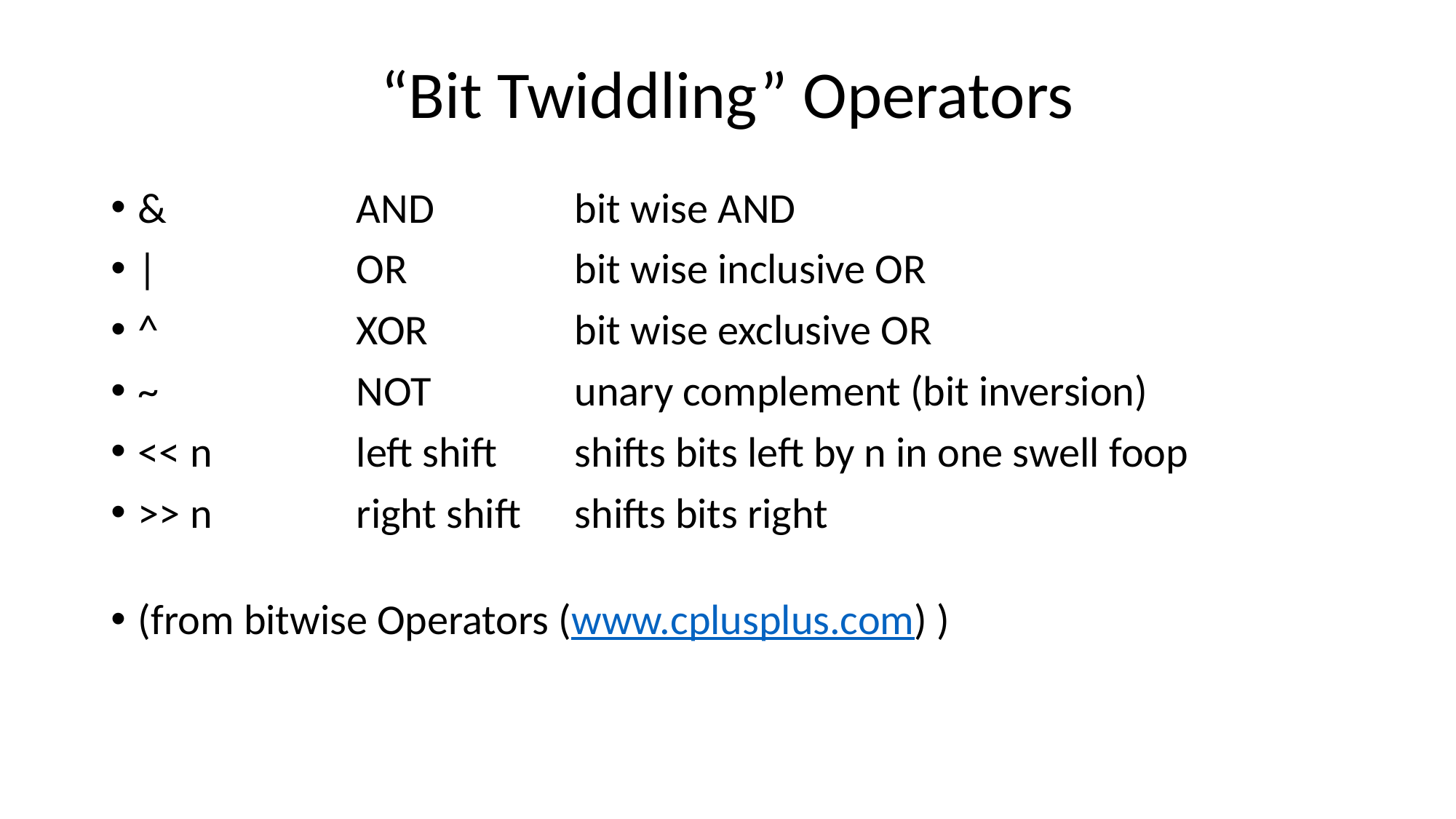

# “Bit Twiddling” Operators
&		AND		bit wise AND
|		OR		bit wise inclusive OR
^		XOR		bit wise exclusive OR
~		NOT		unary complement (bit inversion)
<< n		left shift	shifts bits left by n in one swell foop
>> n		right shift	shifts bits right
(from bitwise Operators (www.cplusplus.com) )